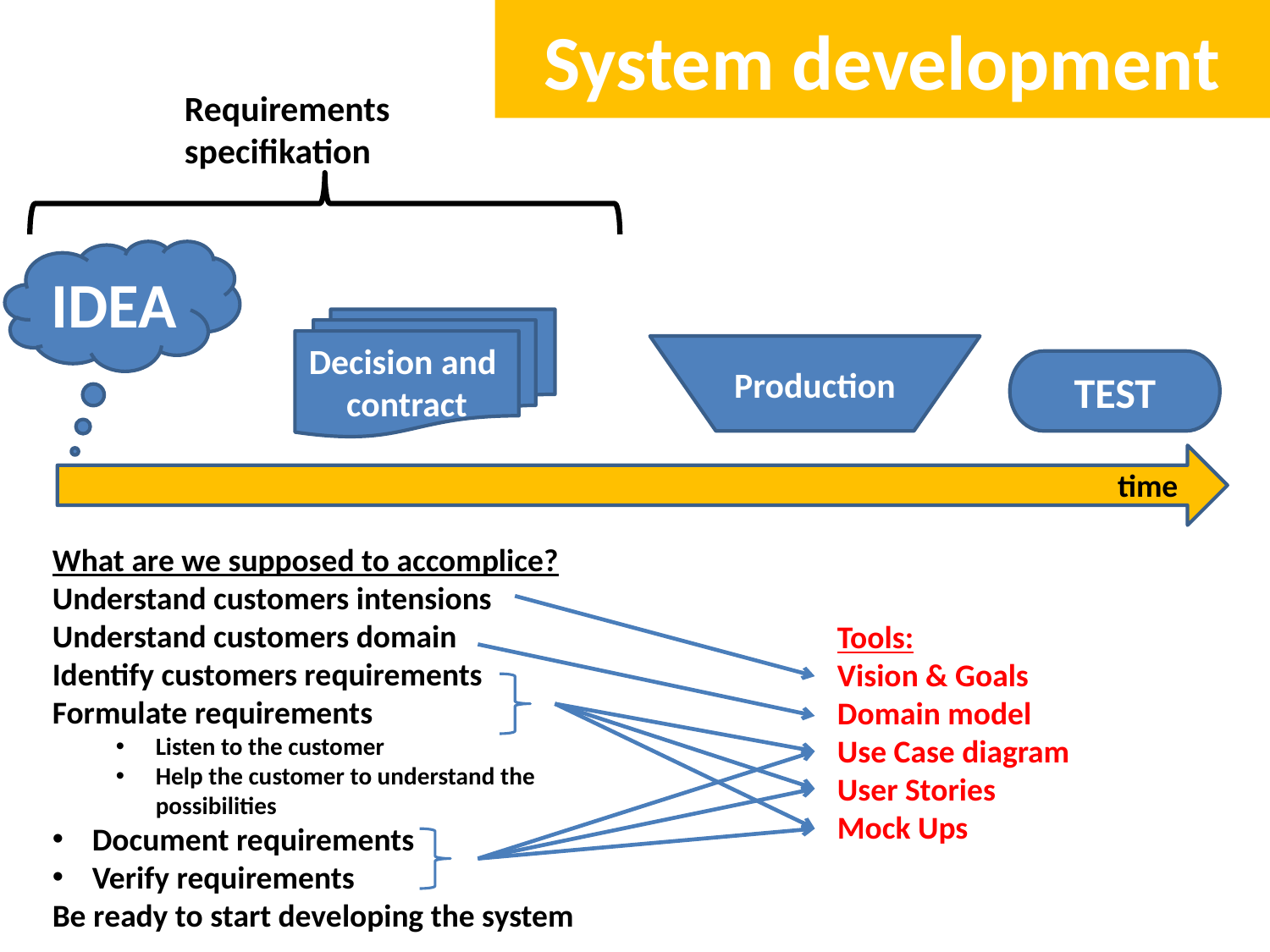

# System development

Requirements specifikation
IDEA
Decision and
contract
Production
TEST

time
What are we supposed to accomplice?
Understand customers intensions
Understand customers domain
Identify customers requirements
Formulate requirements
Listen to the customer
Help the customer to understand the possibilities
Document requirements
Verify requirements
Be ready to start developing the system
Tools:
Vision & Goals
Domain model
Use Case diagram
User Stories
Mock Ups